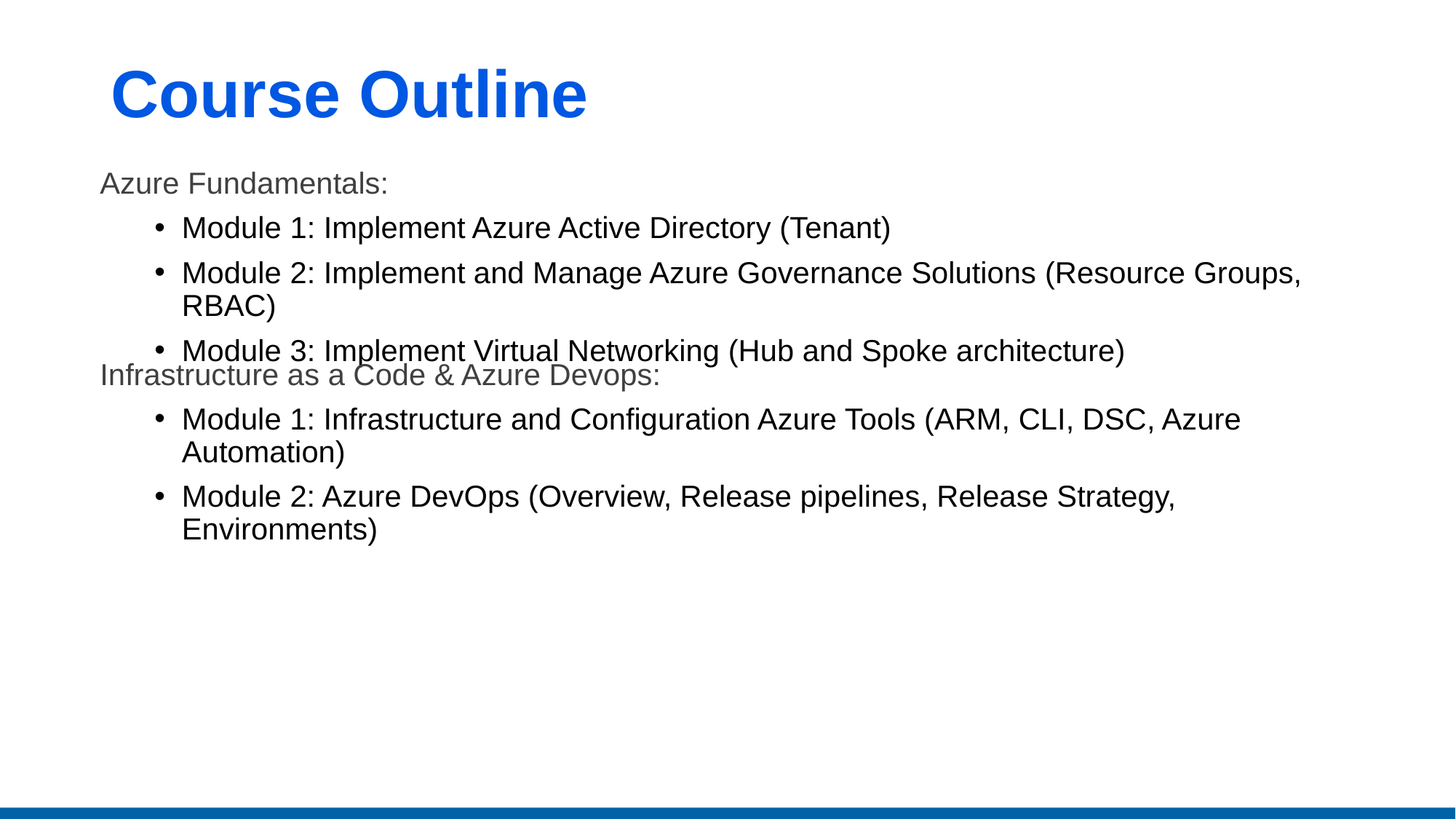

# Course Outline

Azure Fundamentals:
Module 1: Implement Azure Active Directory (Tenant)
Module 2: Implement and Manage Azure Governance Solutions (Resource Groups, RBAC)
Module 3: Implement Virtual Networking (Hub and Spoke architecture)
Infrastructure as a Code & Azure Devops:
Module 1: Infrastructure and Configuration Azure Tools (ARM, CLI, DSC, Azure Automation)
Module 2: Azure DevOps (Overview, Release pipelines, Release Strategy, Environments)